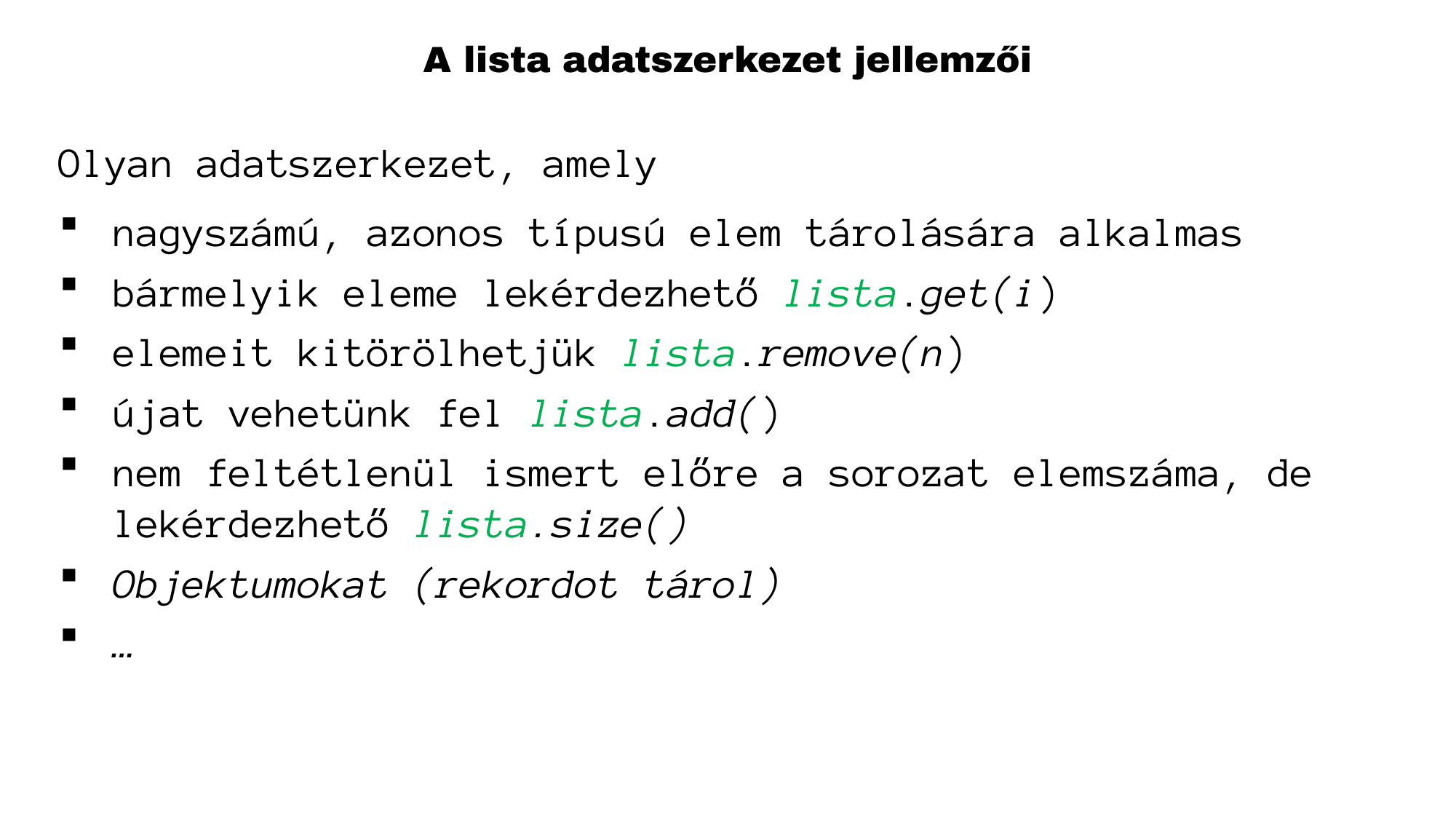

A lista adatszerkezet jellemzői
Olyan adatszerkezet, amely
nagyszámú, azonos típusú elem tárolására alkalmas
bármelyik eleme lekérdezhető lista.get(i)
elemeit kitörölhetjük lista.remove(n)
újat vehetünk fel lista.add()
nem feltétlenül ismert előre a sorozat elemszáma, de lekérdezhető lista.size()
Objektumokat (rekordot tárol)
…